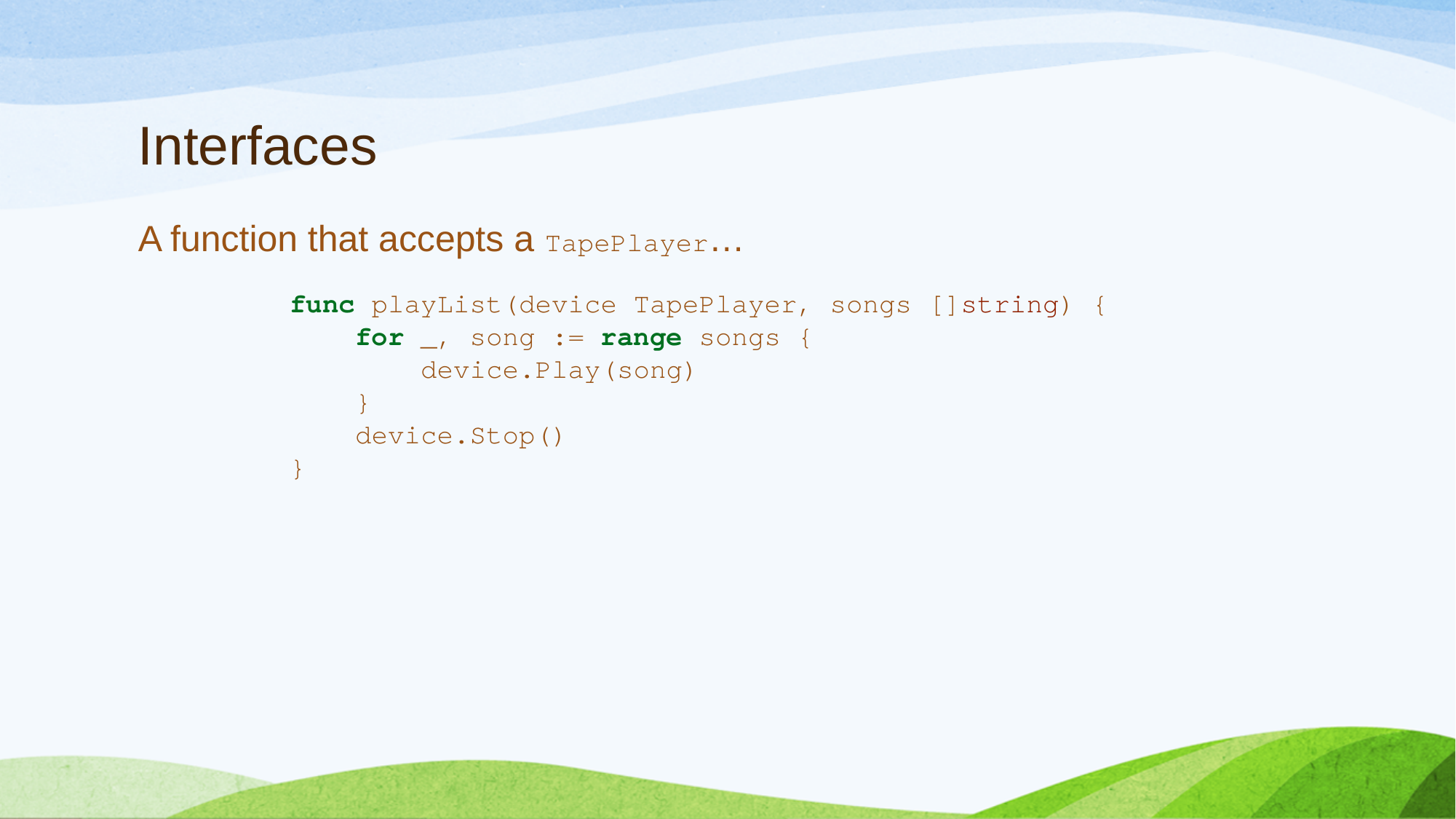

# Interfaces
A function that accepts a TapePlayer…
func playList(device TapePlayer, songs []string) {
    for _, song := range songs {
        device.Play(song)
    }
    device.Stop()
}